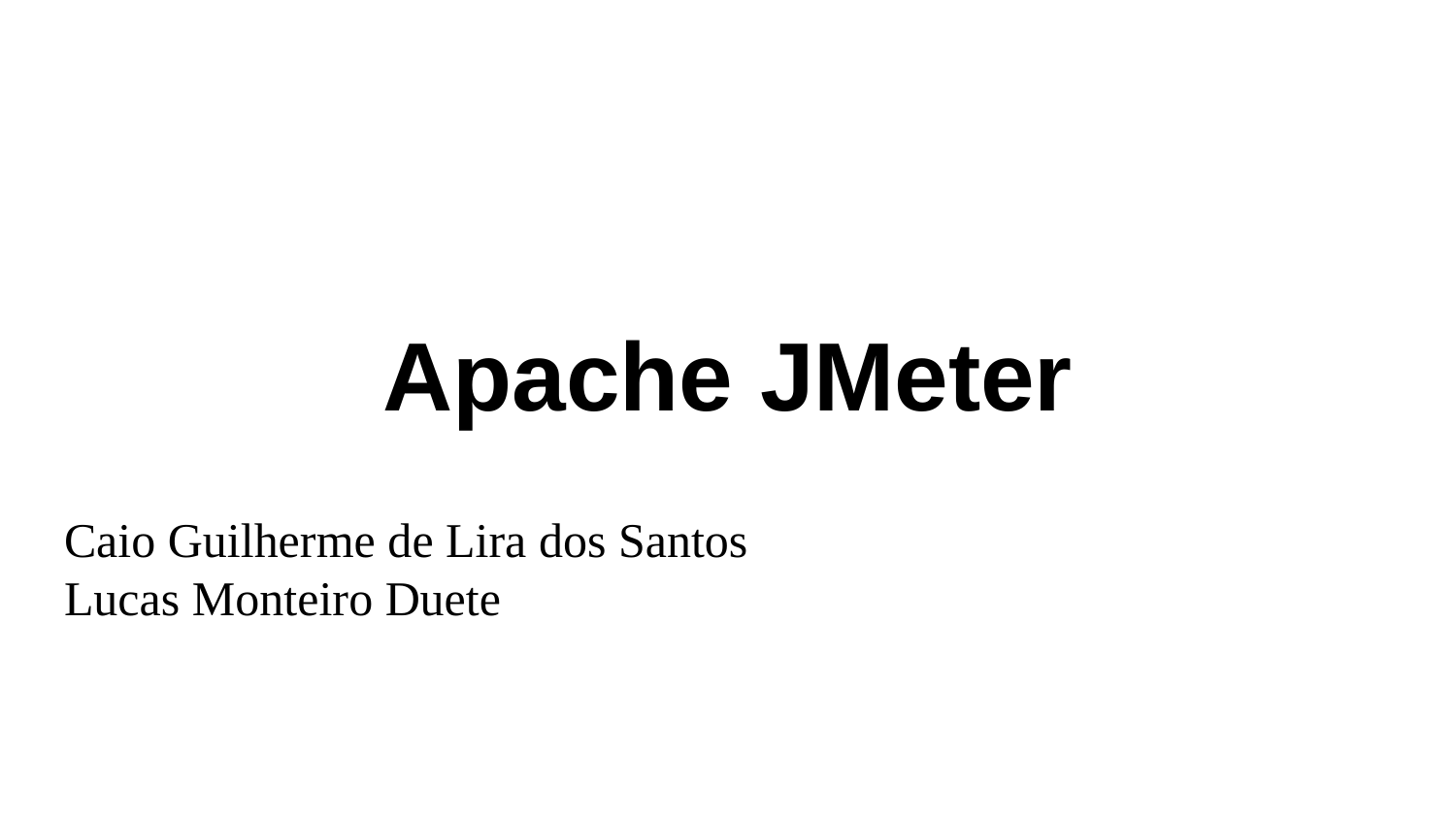

# Apache JMeter
Caio Guilherme de Lira dos Santos
Lucas Monteiro Duete